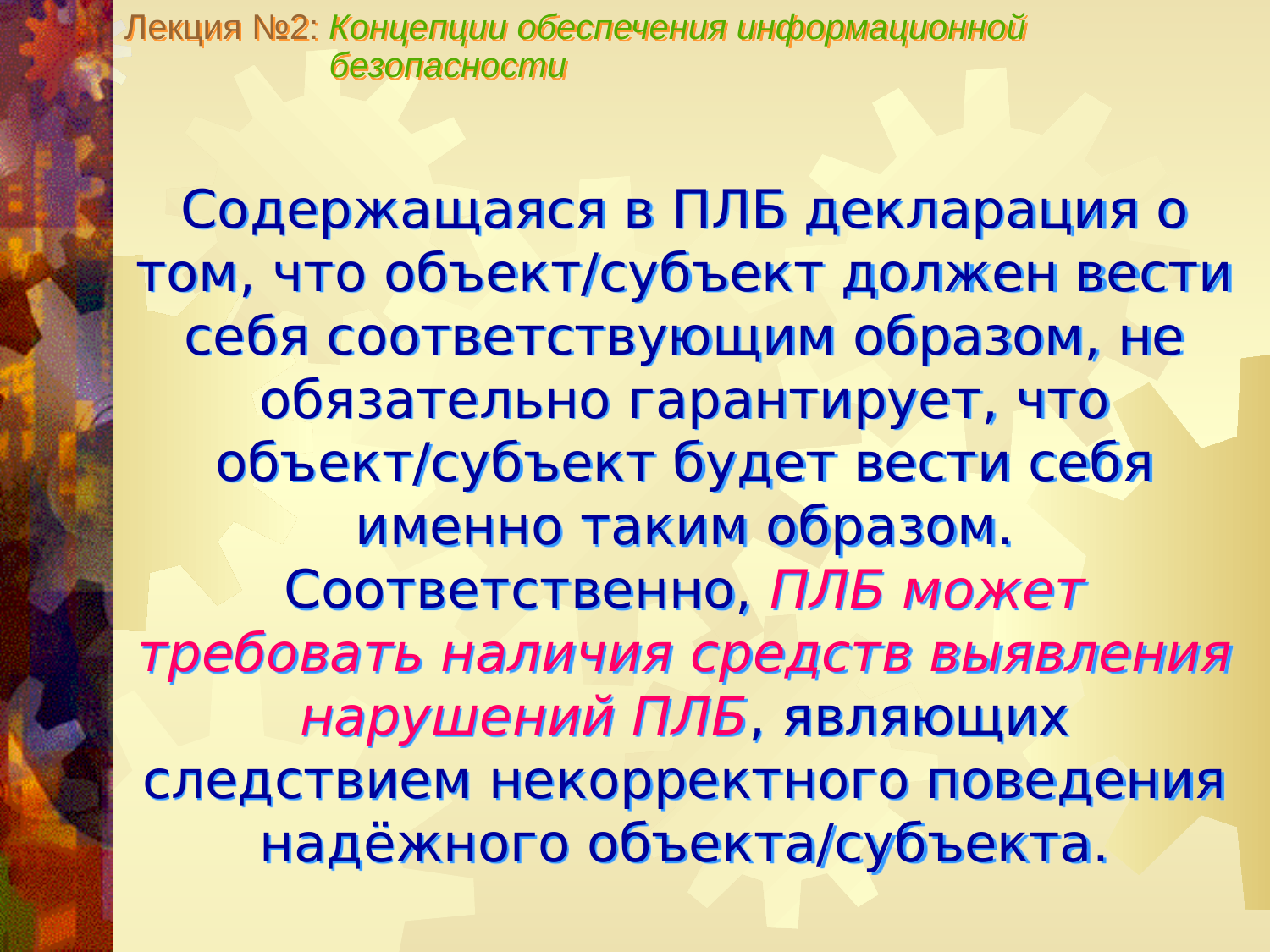

Лекция №2: Концепции обеспечения информационной
                       безопасности
Содержащаяся в ПЛБ декларация о том, что объект/субъект должен вести себя соответствующим образом, не обязательно гарантирует, что объект/субъект будет вести себя именно таким образом. Соответственно, ПЛБ может требовать наличия средств выявления нарушений ПЛБ, являющих следствием некорректного поведения надёжного объекта/субъекта.